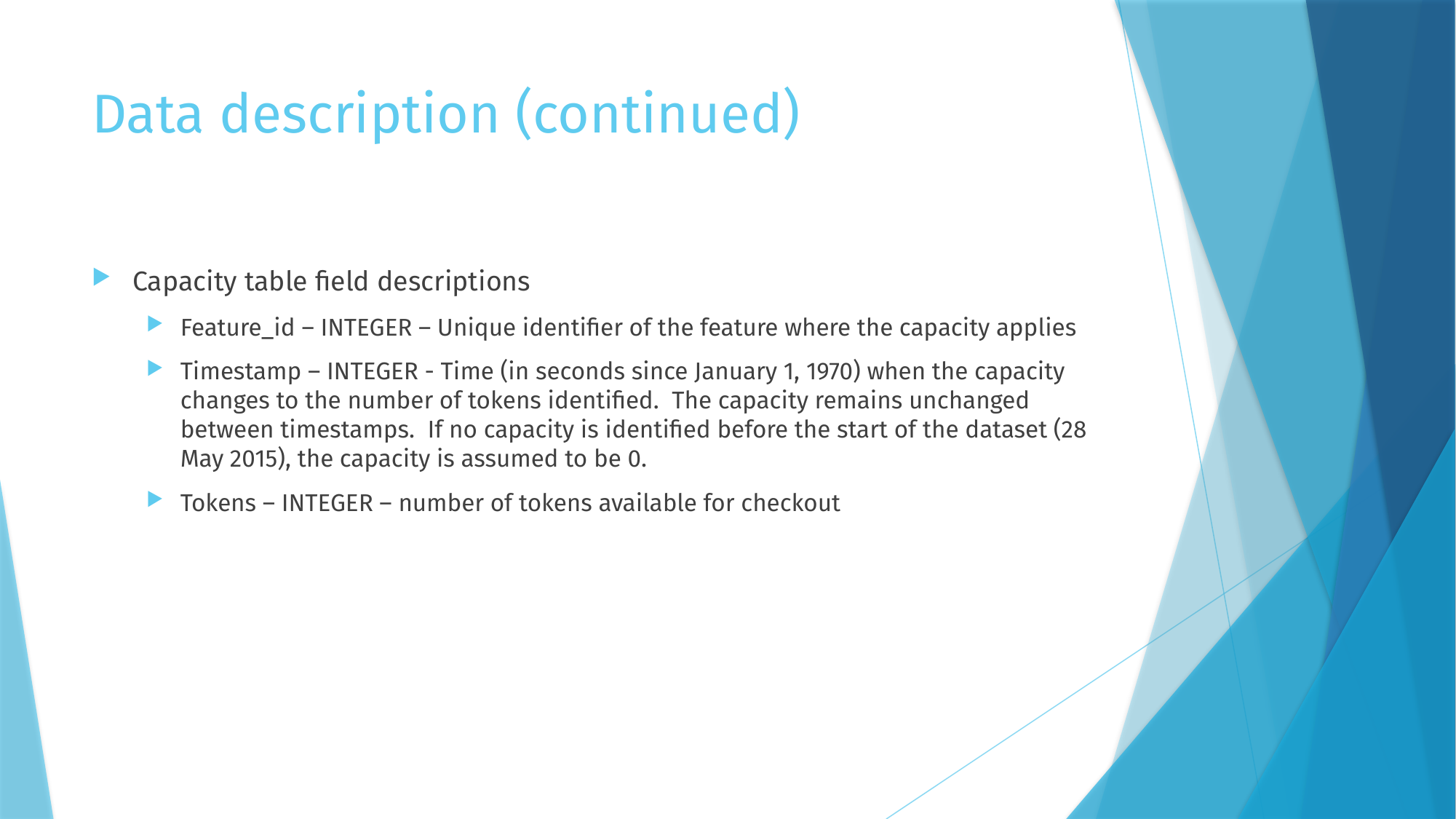

# Data description (continued)
Capacity table field descriptions
Feature_id – INTEGER – Unique identifier of the feature where the capacity applies
Timestamp – INTEGER - Time (in seconds since January 1, 1970) when the capacity changes to the number of tokens identified.  The capacity remains unchanged between timestamps.  If no capacity is identified before the start of the dataset (28 May 2015), the capacity is assumed to be 0.
Tokens – INTEGER – number of tokens available for checkout